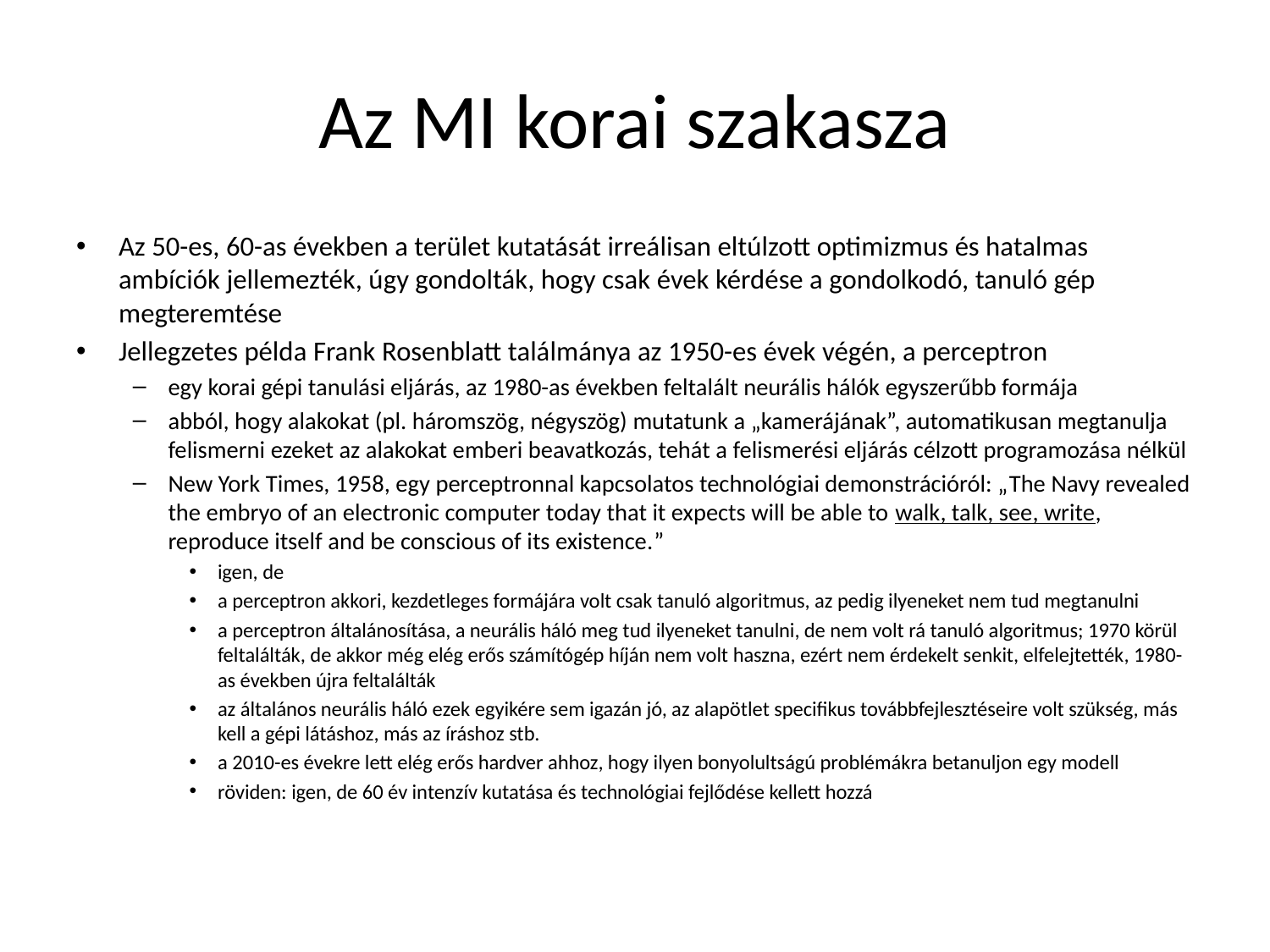

# Az MI korai szakasza
Az 50-es, 60-as években a terület kutatását irreálisan eltúlzott optimizmus és hatalmas ambíciók jellemezték, úgy gondolták, hogy csak évek kérdése a gondolkodó, tanuló gép megteremtése
Jellegzetes példa Frank Rosenblatt találmánya az 1950-es évek végén, a perceptron
egy korai gépi tanulási eljárás, az 1980-as években feltalált neurális hálók egyszerűbb formája
abból, hogy alakokat (pl. háromszög, négyszög) mutatunk a „kamerájának”, automatikusan megtanulja felismerni ezeket az alakokat emberi beavatkozás, tehát a felismerési eljárás célzott programozása nélkül
New York Times, 1958, egy perceptronnal kapcsolatos technológiai demonstrációról: „The Navy revealed the embryo of an electronic computer today that it expects will be able to walk, talk, see, write, reproduce itself and be conscious of its existence.”
igen, de
a perceptron akkori, kezdetleges formájára volt csak tanuló algoritmus, az pedig ilyeneket nem tud megtanulni
a perceptron általánosítása, a neurális háló meg tud ilyeneket tanulni, de nem volt rá tanuló algoritmus; 1970 körül feltalálták, de akkor még elég erős számítógép híján nem volt haszna, ezért nem érdekelt senkit, elfelejtették, 1980-as években újra feltalálták
az általános neurális háló ezek egyikére sem igazán jó, az alapötlet specifikus továbbfejlesztéseire volt szükség, más kell a gépi látáshoz, más az íráshoz stb.
a 2010-es évekre lett elég erős hardver ahhoz, hogy ilyen bonyolultságú problémákra betanuljon egy modell
röviden: igen, de 60 év intenzív kutatása és technológiai fejlődése kellett hozzá